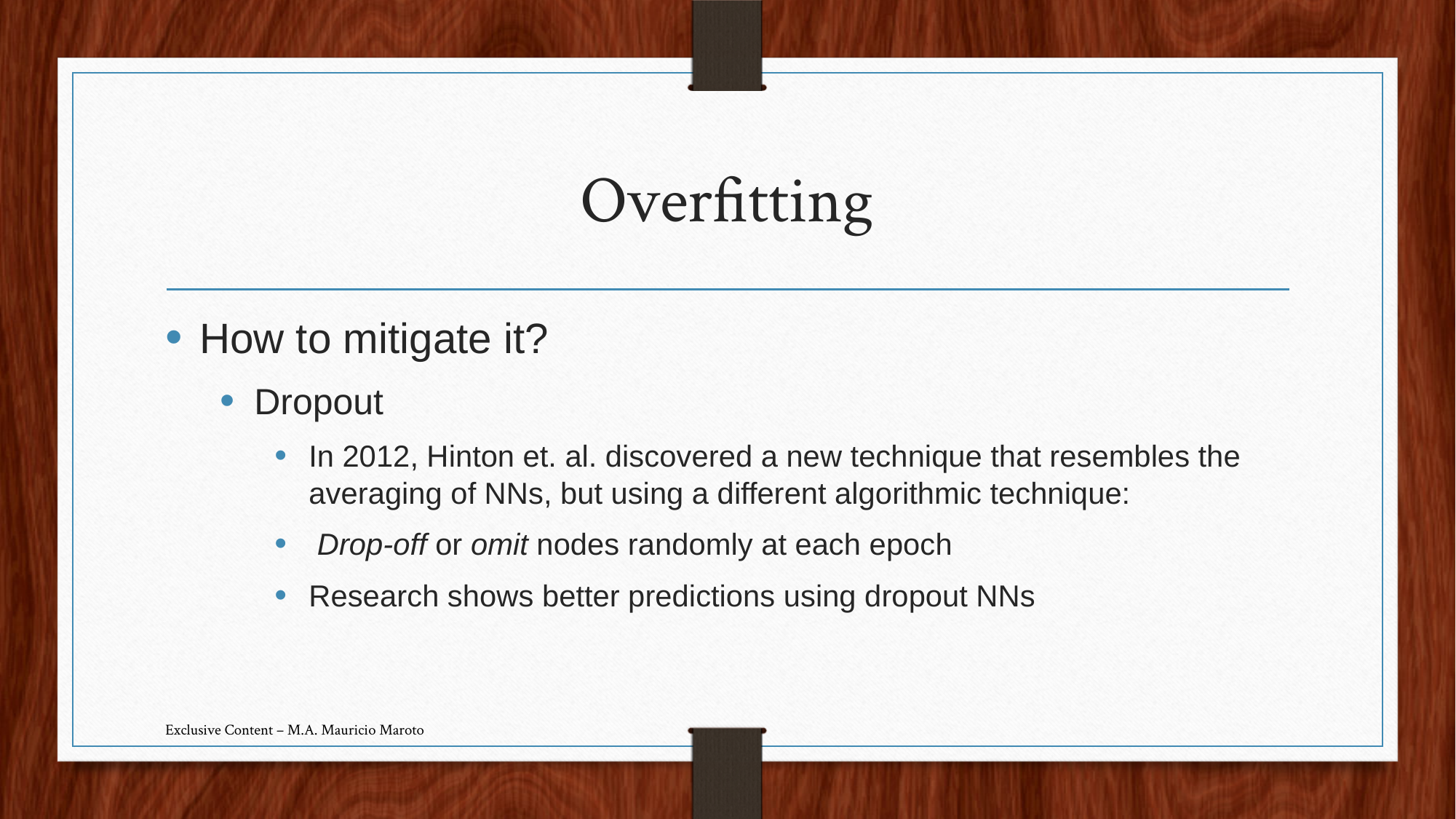

# Overfitting
How to mitigate it?
Dropout
In 2012, Hinton et. al. discovered a new technique that resembles the averaging of NNs, but using a different algorithmic technique:
 Drop-off or omit nodes randomly at each epoch
Research shows better predictions using dropout NNs
Exclusive Content – M.A. Mauricio Maroto